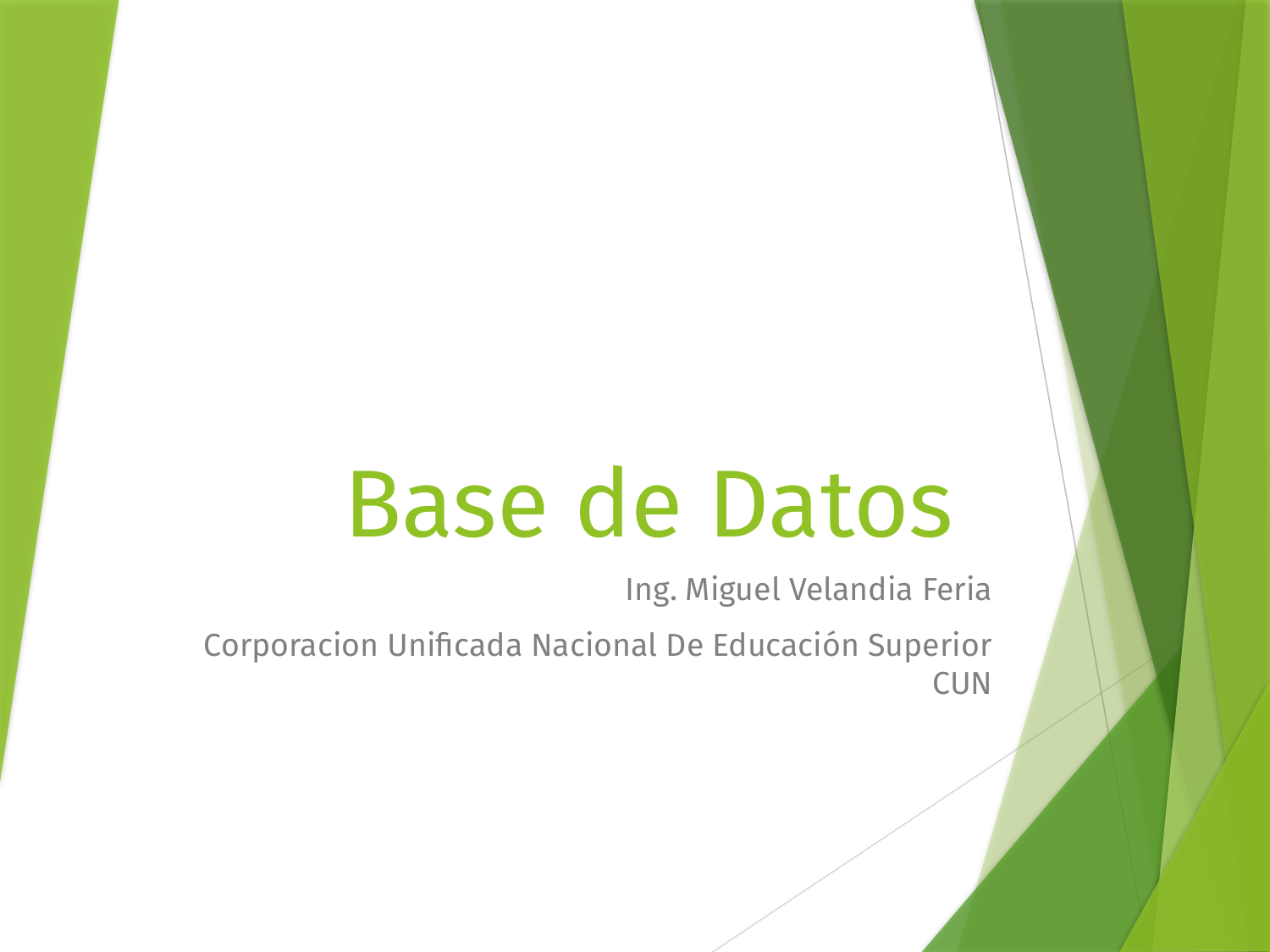

# Base de Datos
Ing. Miguel Velandia Feria
Corporacion Unificada Nacional De Educación Superior CUN